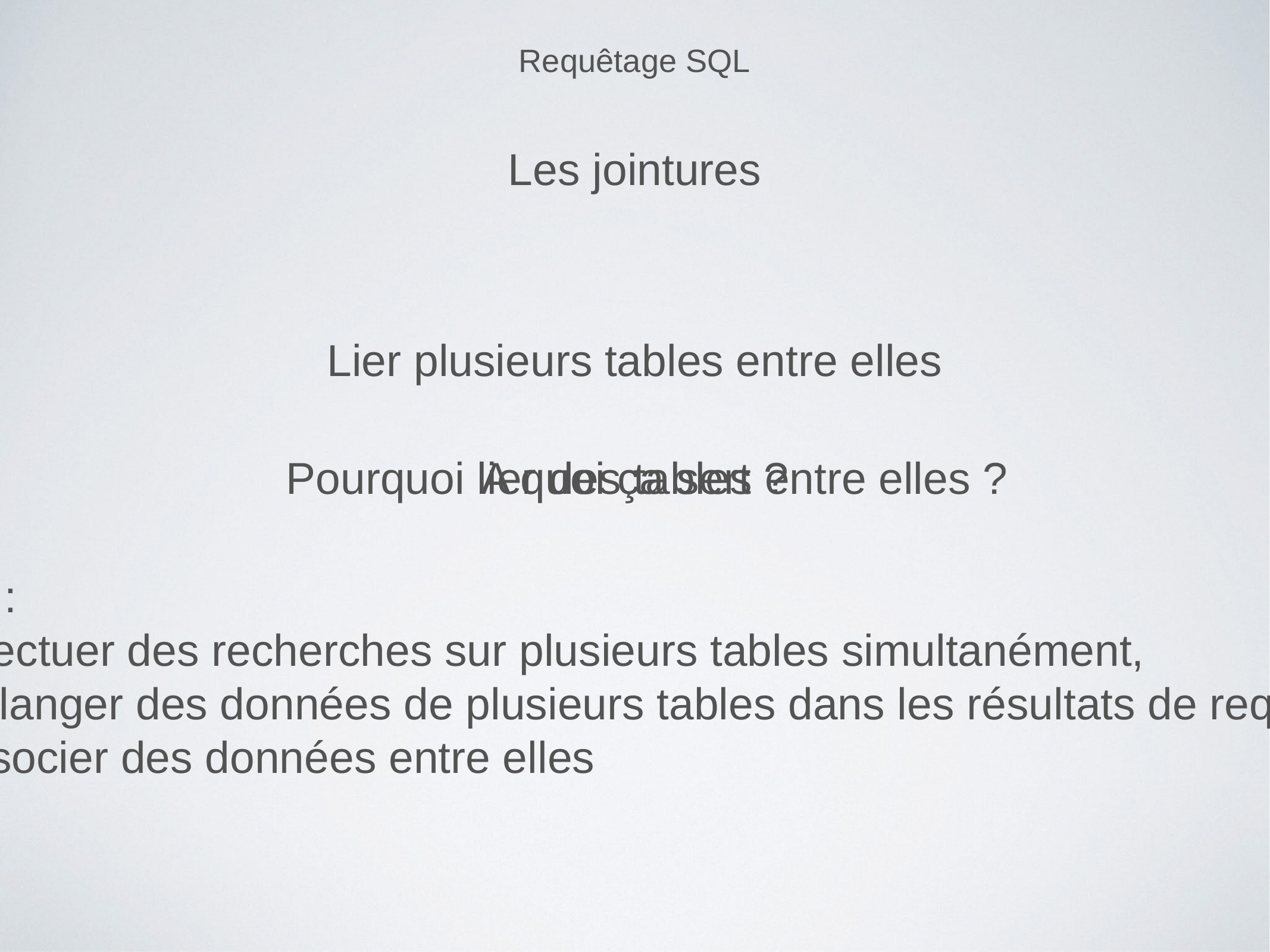

Requêtage SQL
Les jointures
Lier plusieurs tables entre elles
Pourquoi lier des tables entre elles ?
A quoi ça sert ?
Pour :
Effectuer des recherches sur plusieurs tables simultanément,
Mélanger des données de plusieurs tables dans les résultats de requêtes,
Associer des données entre elles